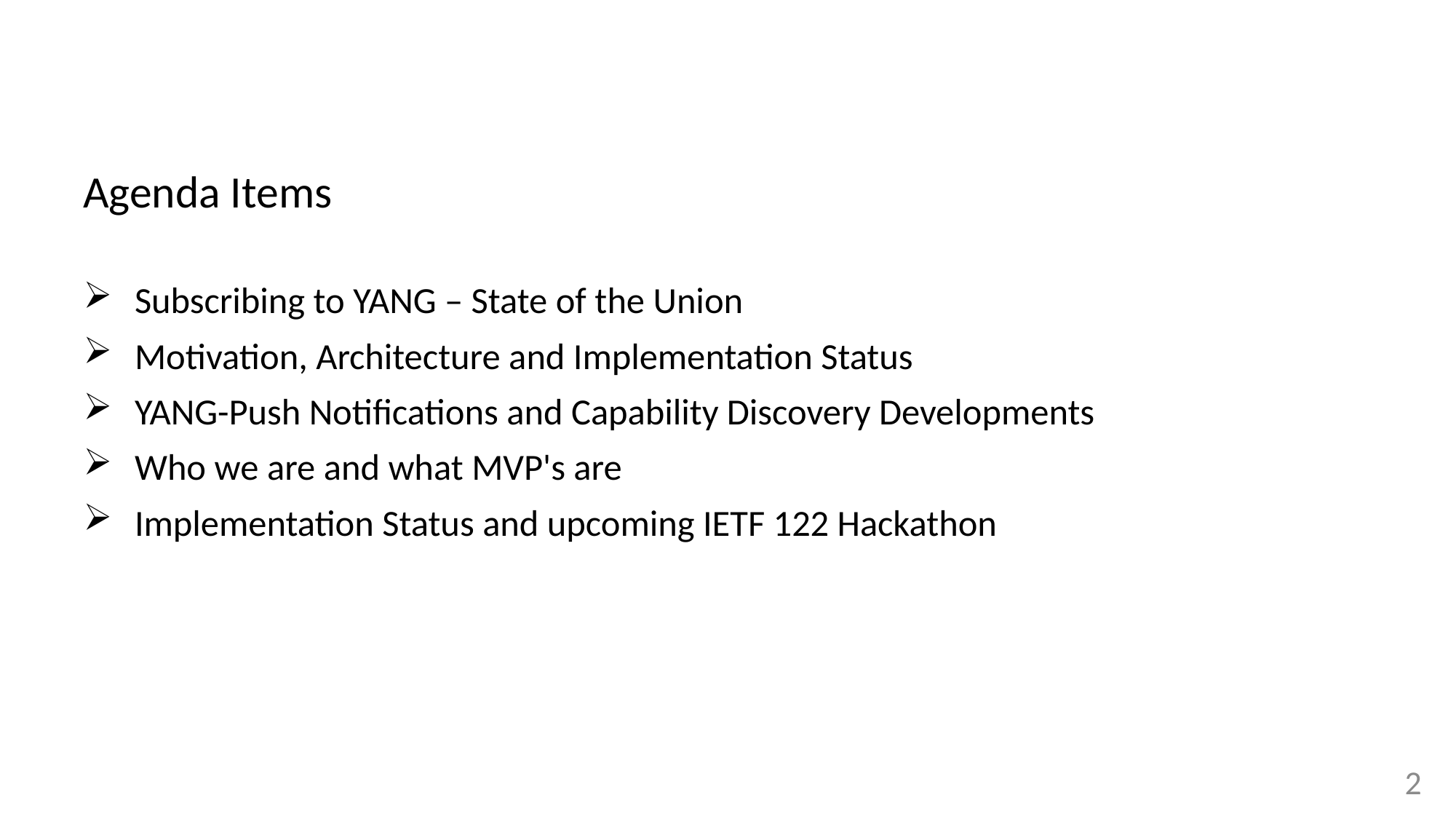

Agenda Items

Subscribing to YANG – State of the Union
Motivation, Architecture and Implementation Status
YANG-Push Notifications and Capability Discovery Developments
Who we are and what MVP's are
Implementation Status and upcoming IETF 122 Hackathon
2